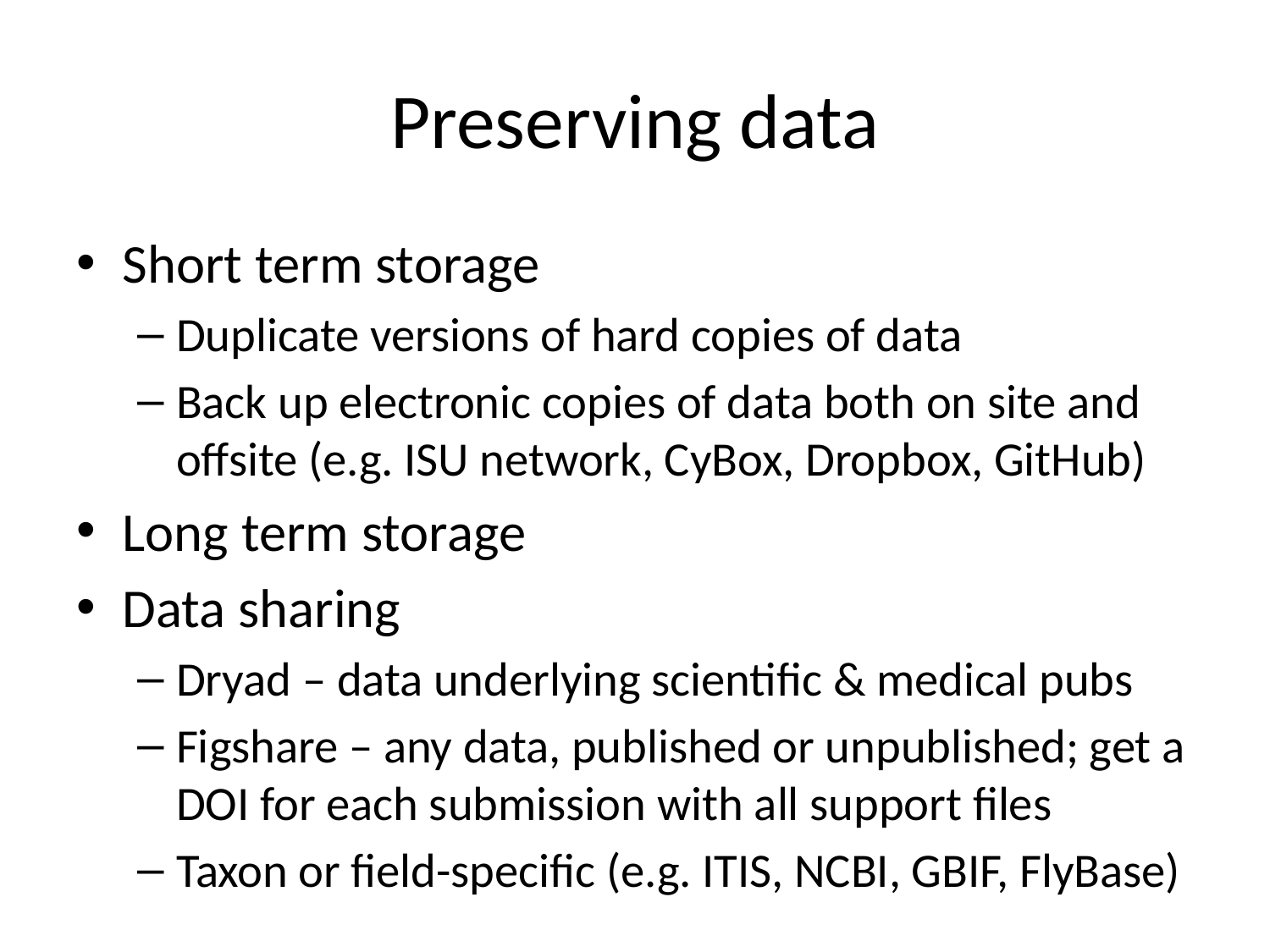

# Preserving data
Short term storage
Duplicate versions of hard copies of data
Back up electronic copies of data both on site and offsite (e.g. ISU network, CyBox, Dropbox, GitHub)
Long term storage
Data sharing
Dryad – data underlying scientific & medical pubs
Figshare – any data, published or unpublished; get a DOI for each submission with all support files
Taxon or field-specific (e.g. ITIS, NCBI, GBIF, FlyBase)